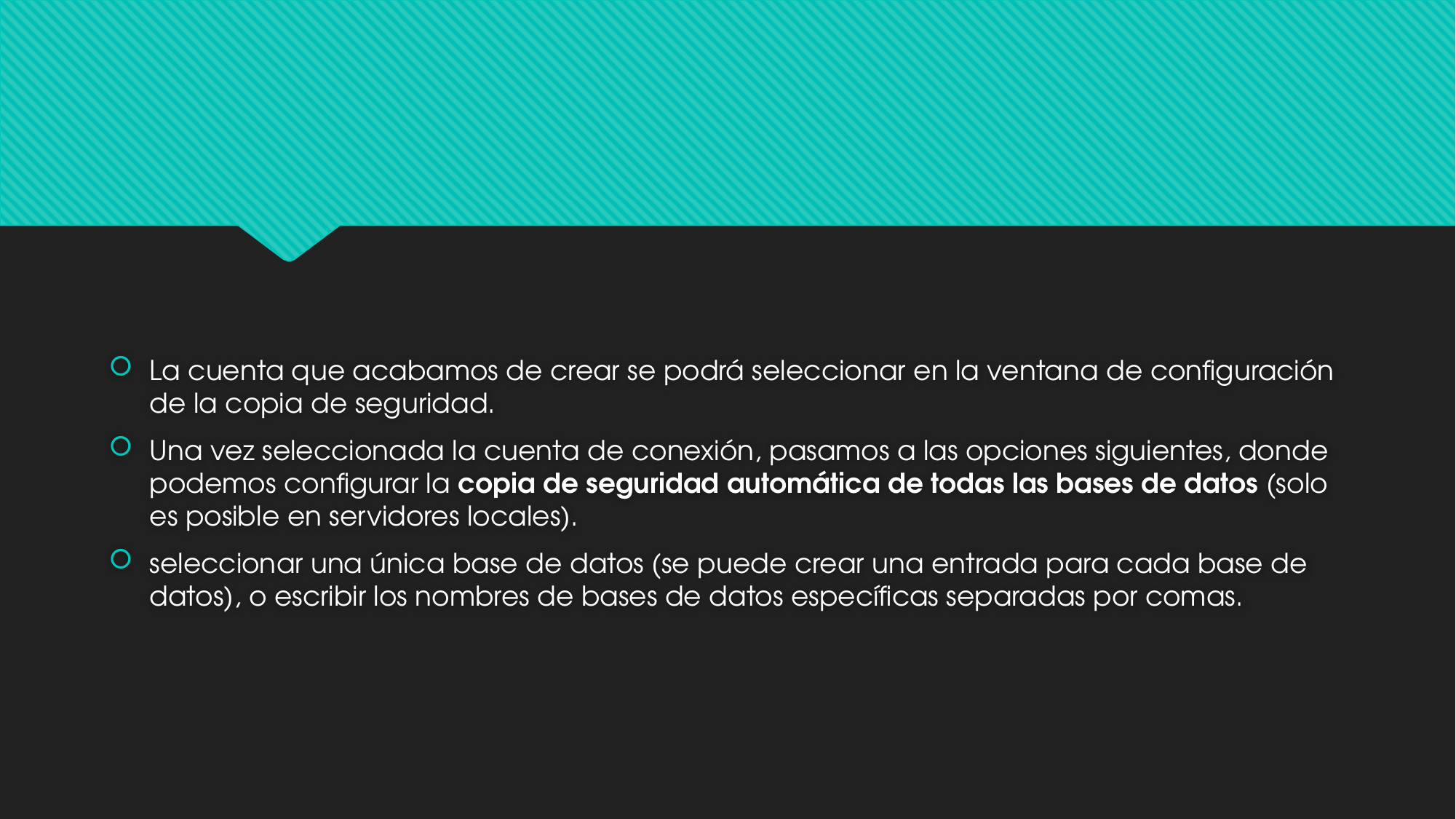

#
La cuenta que acabamos de crear se podrá seleccionar en la ventana de configuración de la copia de seguridad.
Una vez seleccionada la cuenta de conexión, pasamos a las opciones siguientes, donde podemos configurar la copia de seguridad automática de todas las bases de datos (solo es posible en servidores locales).
seleccionar una única base de datos (se puede crear una entrada para cada base de datos), o escribir los nombres de bases de datos específicas separadas por comas.